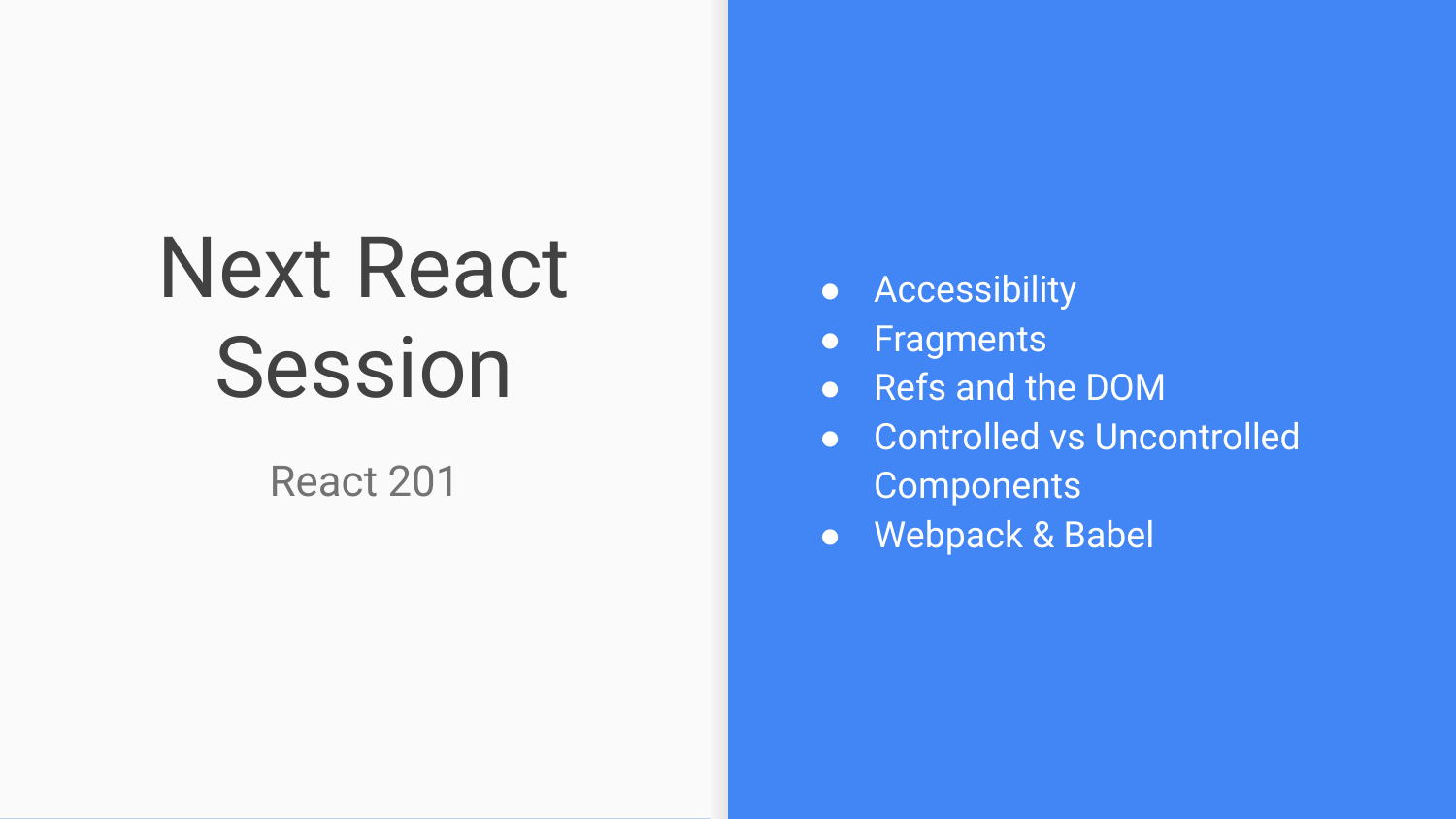

Accessibility
Fragments
Refs and the DOM
Controlled vs Uncontrolled Components
Webpack & Babel
# Next React Session
React 201